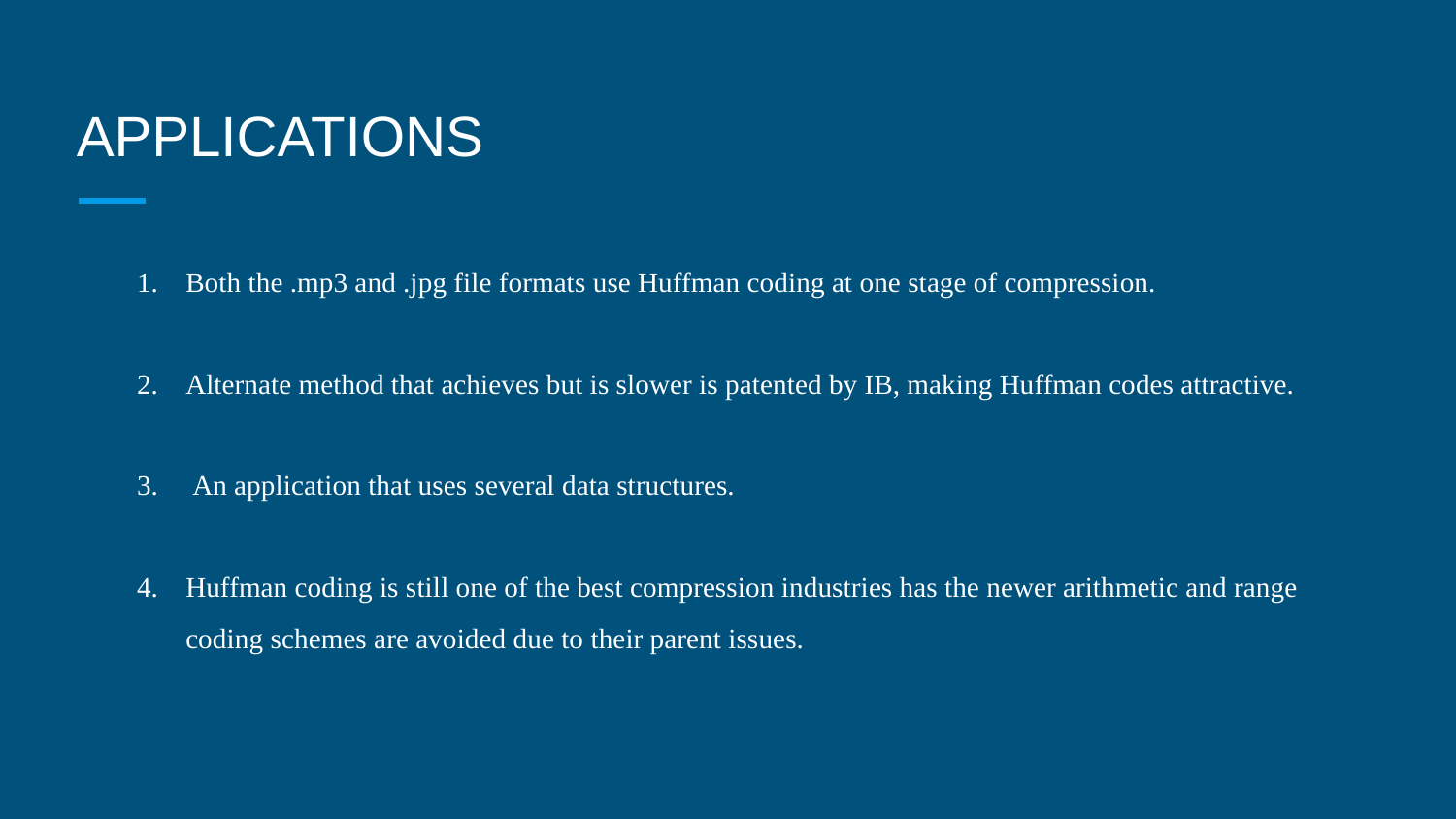

# APPLICATIONS

Both the .mp3 and .jpg file formats use Huffman coding at one stage of compression.

Alternate method that achieves but is slower is patented by IB, making Huffman codes attractive.

 An application that uses several data structures.

Huffman coding is still one of the best compression industries has the newer arithmetic and range coding schemes are avoided due to their parent issues.